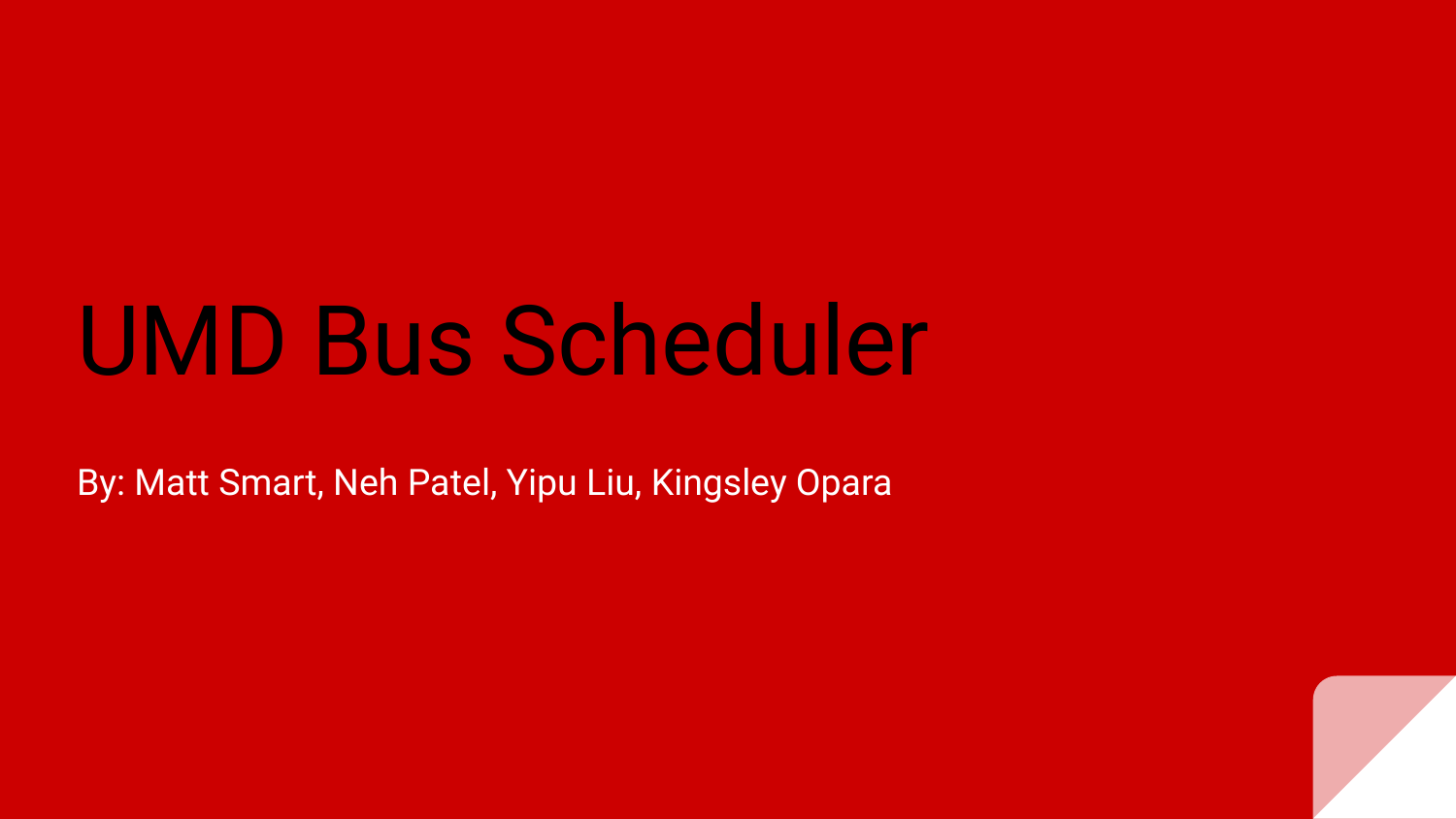

# UMD Bus Scheduler
By: Matt Smart, Neh Patel, Yipu Liu, Kingsley Opara